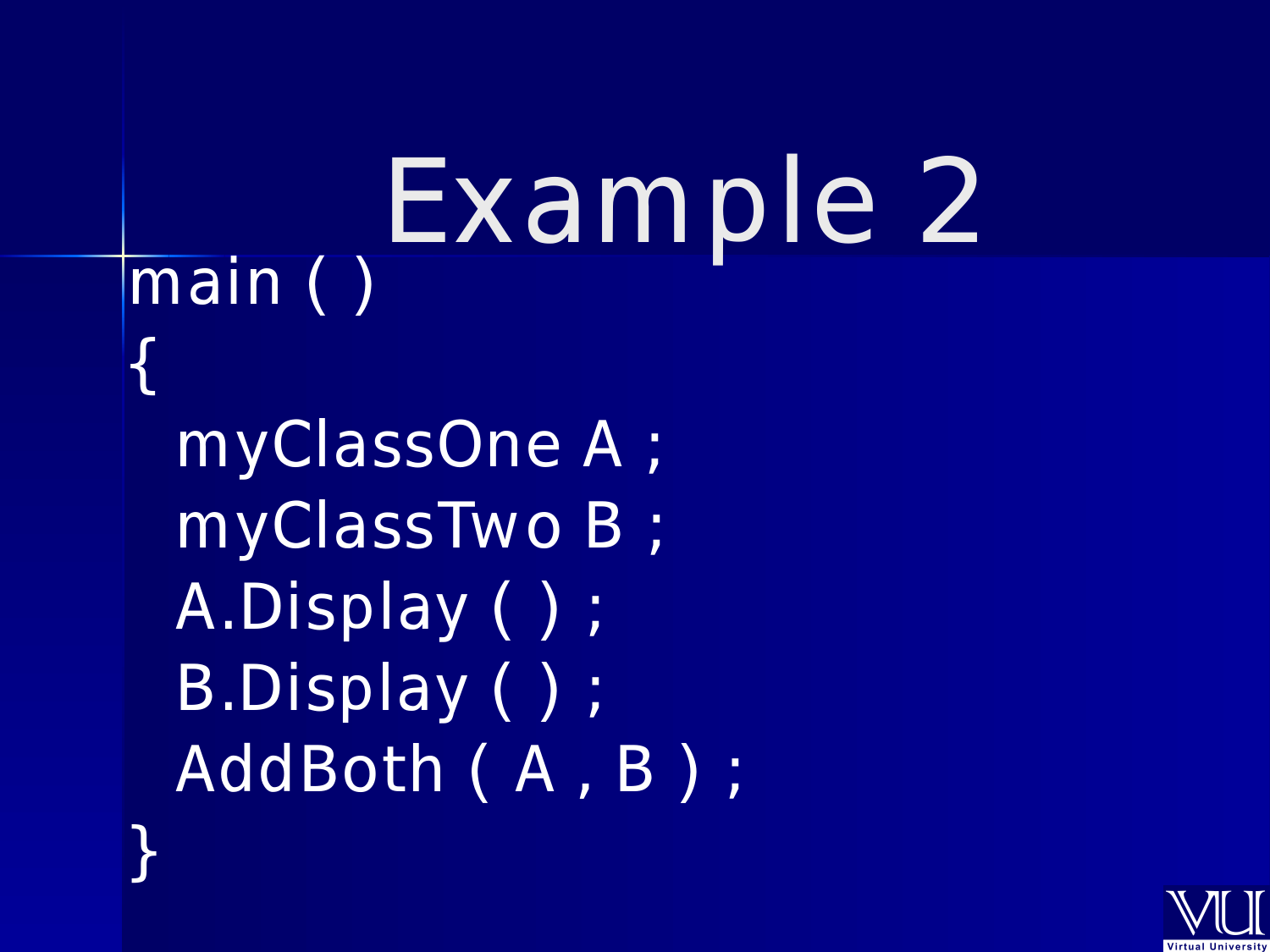

# Example 2
main ( )
{
	myClassOne A ;
	myClassTwo B ;
	A.Display ( ) ;
	B.Display ( ) ;
	AddBoth ( A , B ) ;
}